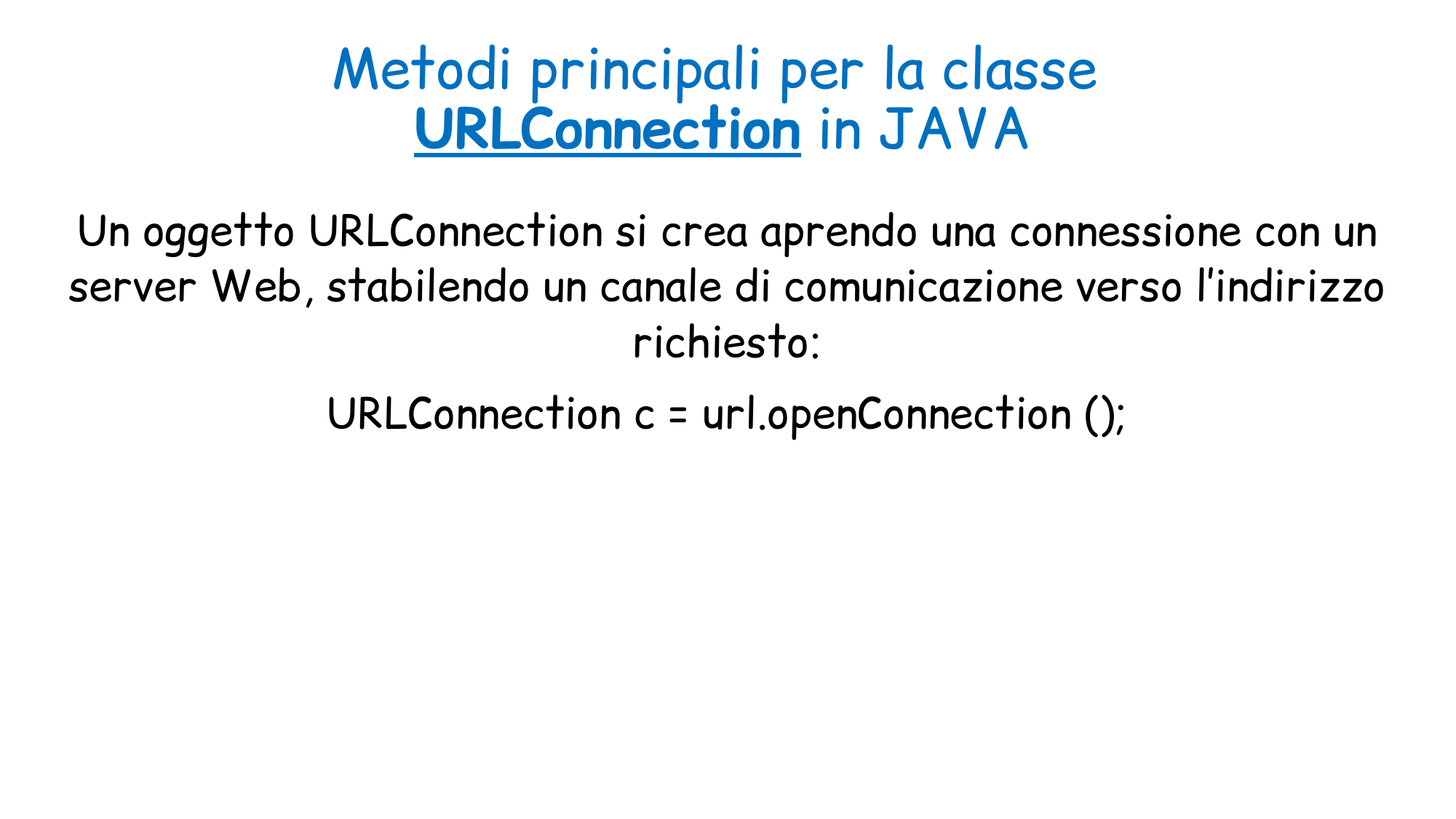

# Metodi principali per la classe URLConnection in JAVA
Un oggetto URLConnection si crea aprendo una connessione con un server Web, stabilendo un canale di comunicazione verso l’indirizzo richiesto:
URLConnection c = url.openConnection ();